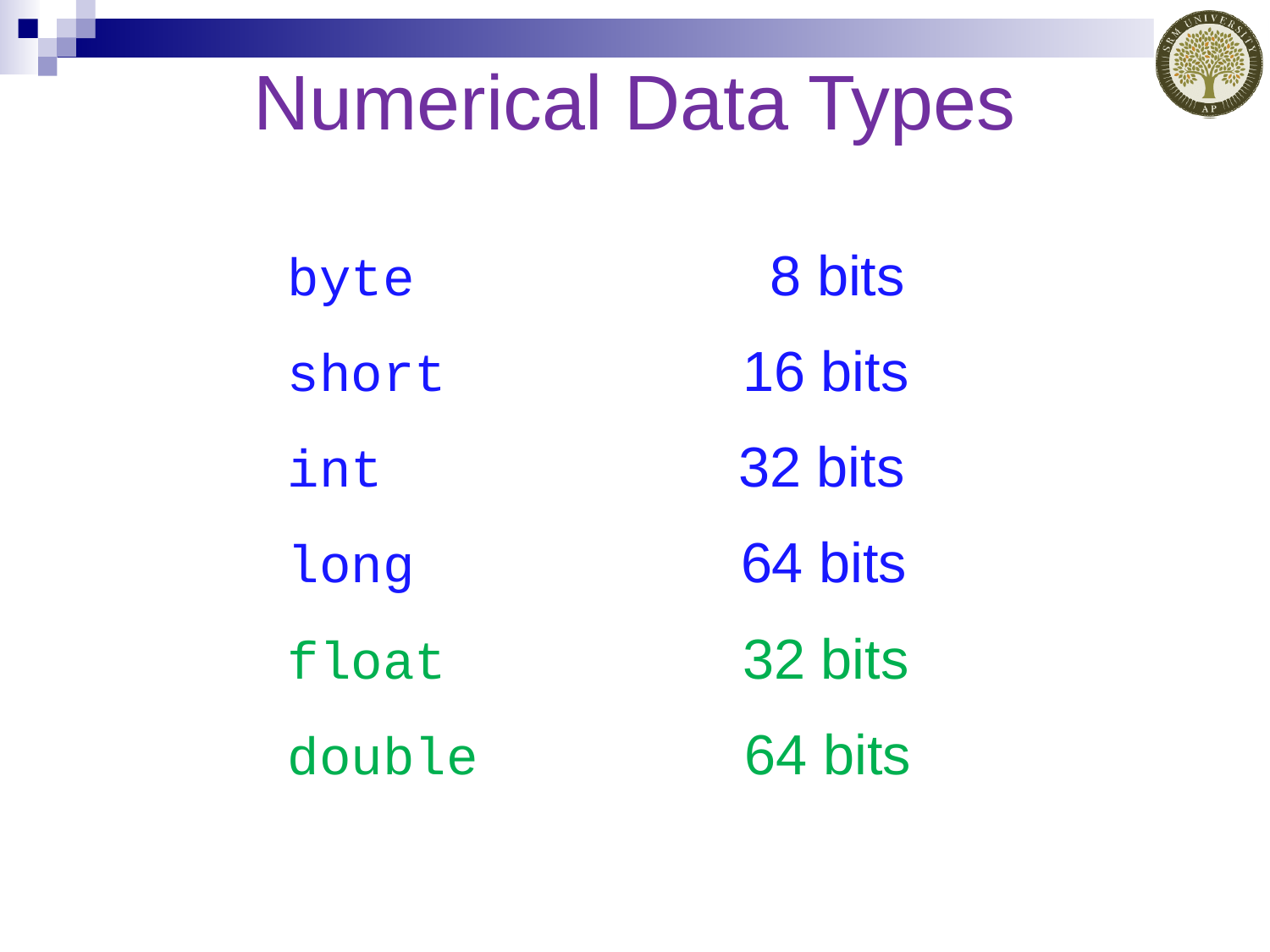

# Numerical Data Types
byte            8 bits
short          16 bits
int            32 bits
long           64 bits
float          32 bits
double         64 bits